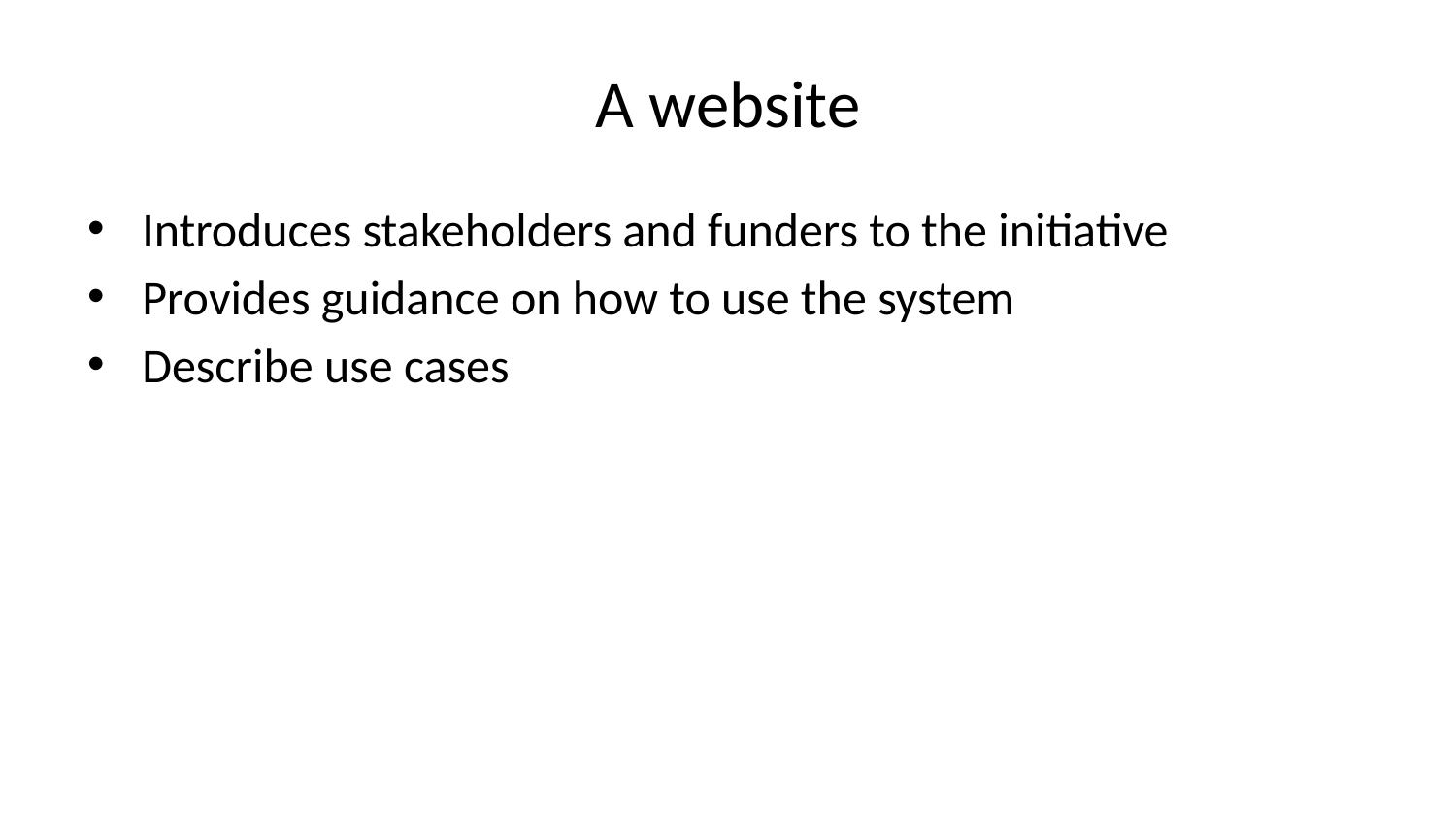

# A website
Introduces stakeholders and funders to the initiative
Provides guidance on how to use the system
Describe use cases